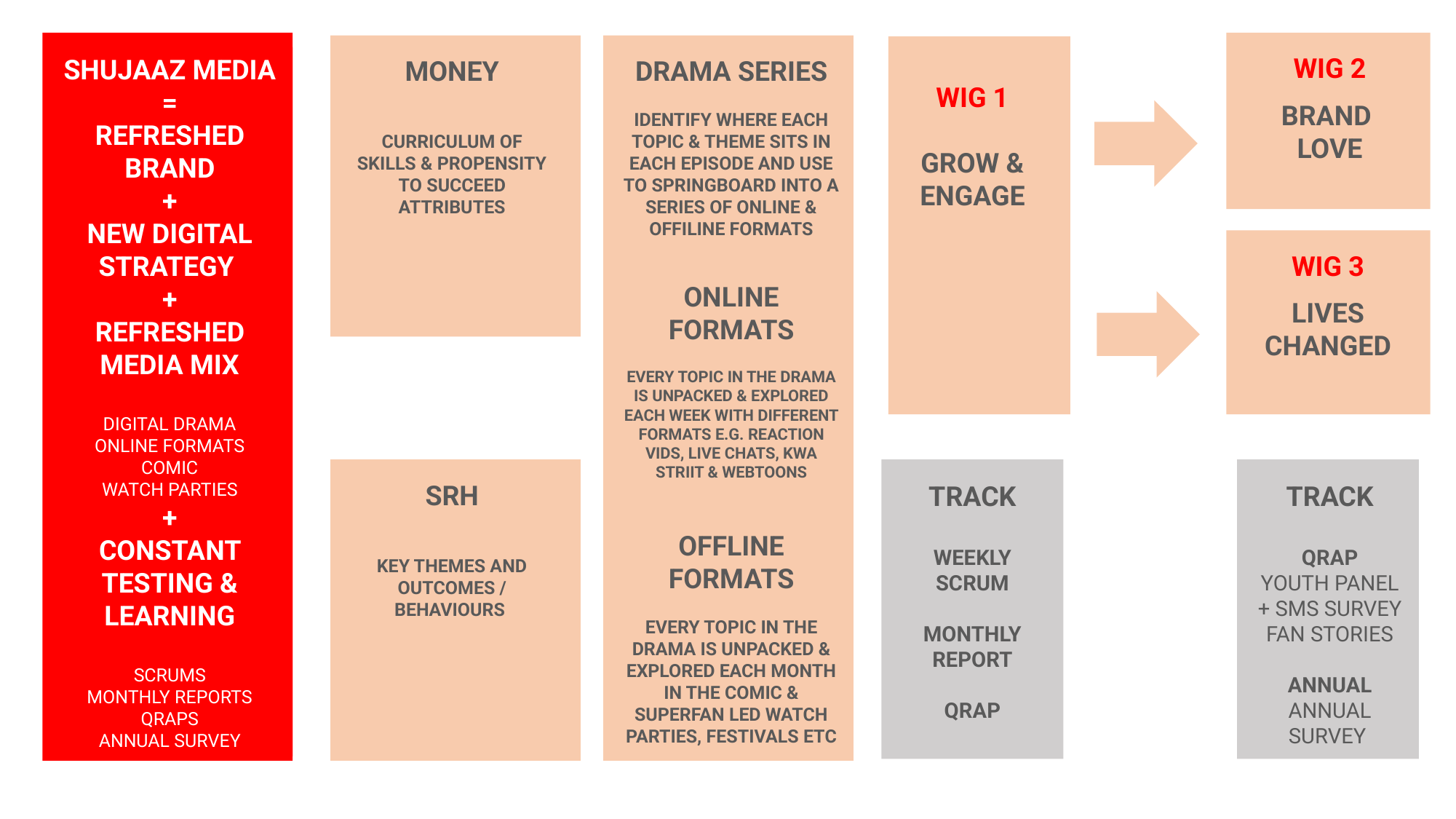

WIG 2

BRAND
LOVE

SHUJAAZ MEDIA
=
REFRESHED BRAND
+
NEW DIGITAL STRATEGY
+
REFRESHED MEDIA MIX

DIGITAL DRAMA
ONLINE FORMATS
COMIC
WATCH PARTIES
+
CONSTANT TESTING & LEARNING

SCRUMS
MONTHLY REPORTS
QRAPS
ANNUAL SURVEY
MONEY

CURRICULUM OF SKILLS & PROPENSITY TO SUCCEED ATTRIBUTES

DRAMA SERIES

IDENTIFY WHERE EACH TOPIC & THEME SITS IN EACH EPISODE AND USE TO SPRINGBOARD INTO A SERIES OF ONLINE & OFFILINE FORMATS
WIG 1

GROW & ENGAGE

WIG 3

LIVES CHANGED

ONLINE FORMATS

EVERY TOPIC IN THE DRAMA IS UNPACKED & EXPLORED EACH WEEK WITH DIFFERENT FORMATS E.G. REACTION VIDS, LIVE CHATS, KWA STRIIT & WEBTOONS

SRH

KEY THEMES AND OUTCOMES / BEHAVIOURS

TRACK

WEEKLY SCRUM

MONTHLY REPORT

QRAP

TRACK

QRAP
YOUTH PANEL
+ SMS SURVEY
FAN STORIES

ANNUAL
ANNUAL SURVEY

OFFLINE FORMATS

EVERY TOPIC IN THE DRAMA IS UNPACKED & EXPLORED EACH MONTH IN THE COMIC & SUPERFAN LED WATCH PARTIES, FESTIVALS ETC